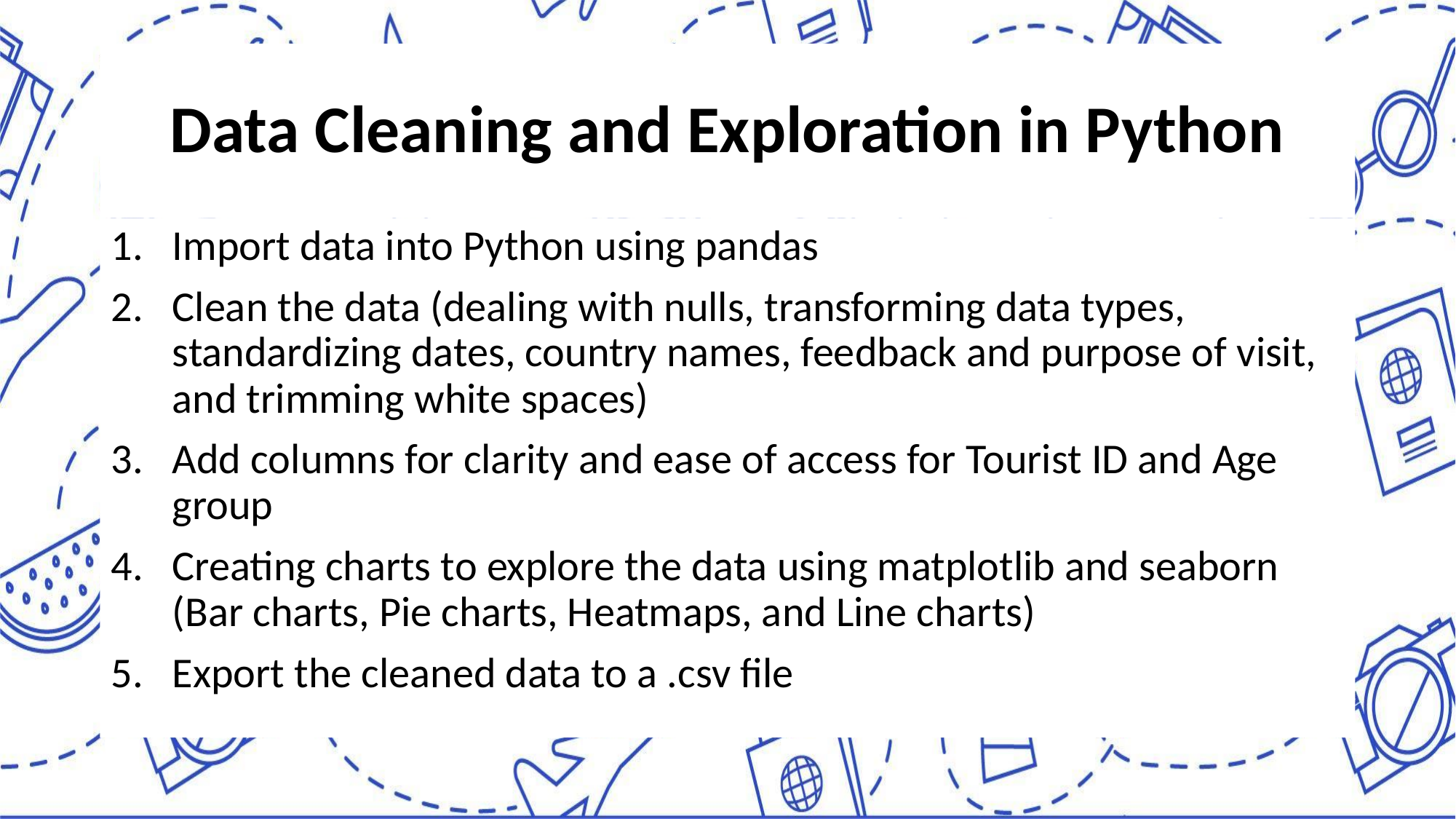

# Data Cleaning and Exploration in Python
Import data into Python using pandas
Clean the data (dealing with nulls, transforming data types, standardizing dates, country names, feedback and purpose of visit, and trimming white spaces)
Add columns for clarity and ease of access for Tourist ID and Age group
Creating charts to explore the data using matplotlib and seaborn (Bar charts, Pie charts, Heatmaps, and Line charts)
Export the cleaned data to a .csv file